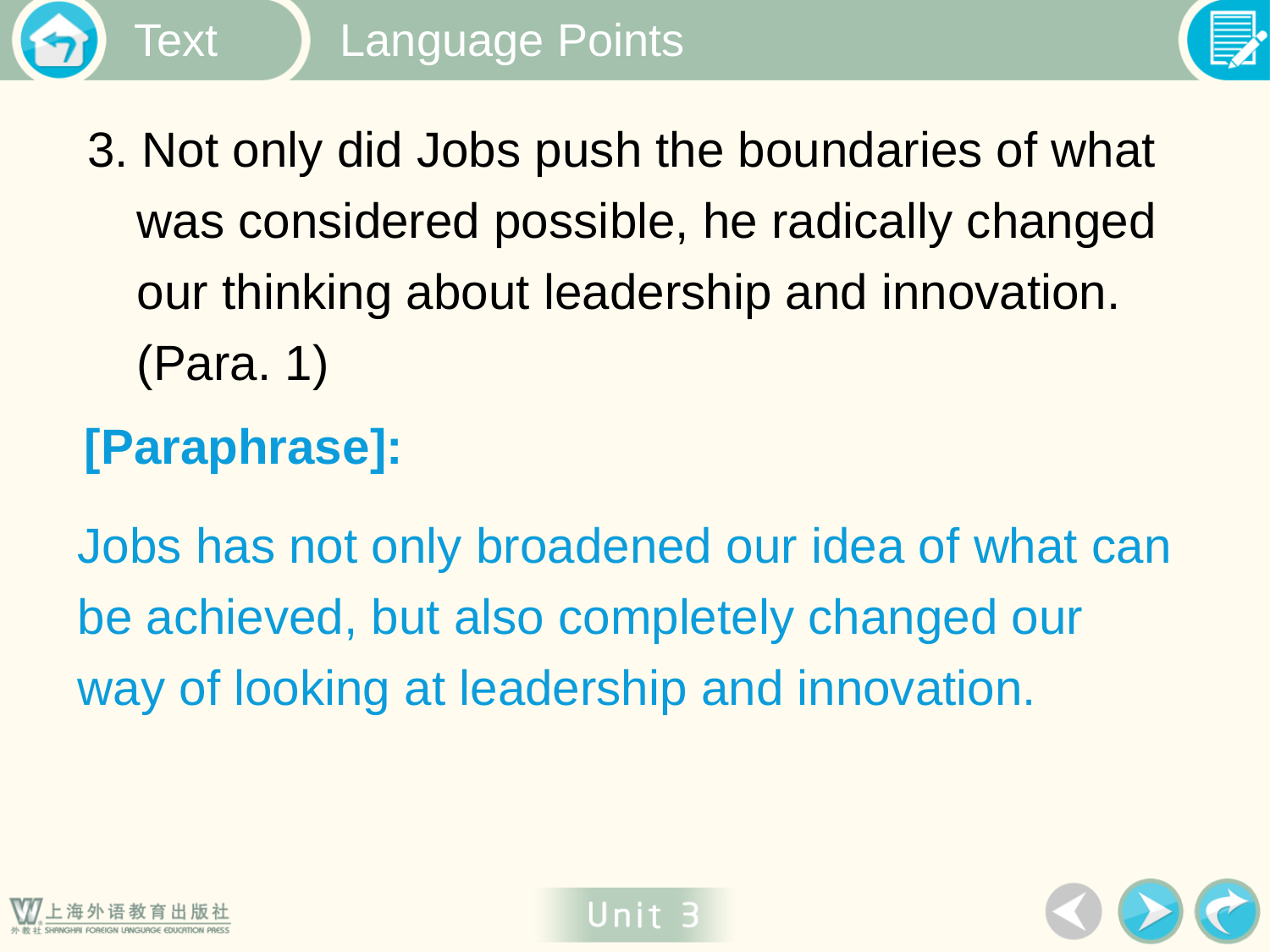

Language Points

3. Not only did Jobs push the boundaries of what was considered possible, he radically changed our thinking about leadership and innovation. (Para. 1)
[Paraphrase]:
Jobs has not only broadened our idea of what can be achieved, but also completely changed our way of looking at leadership and innovation.